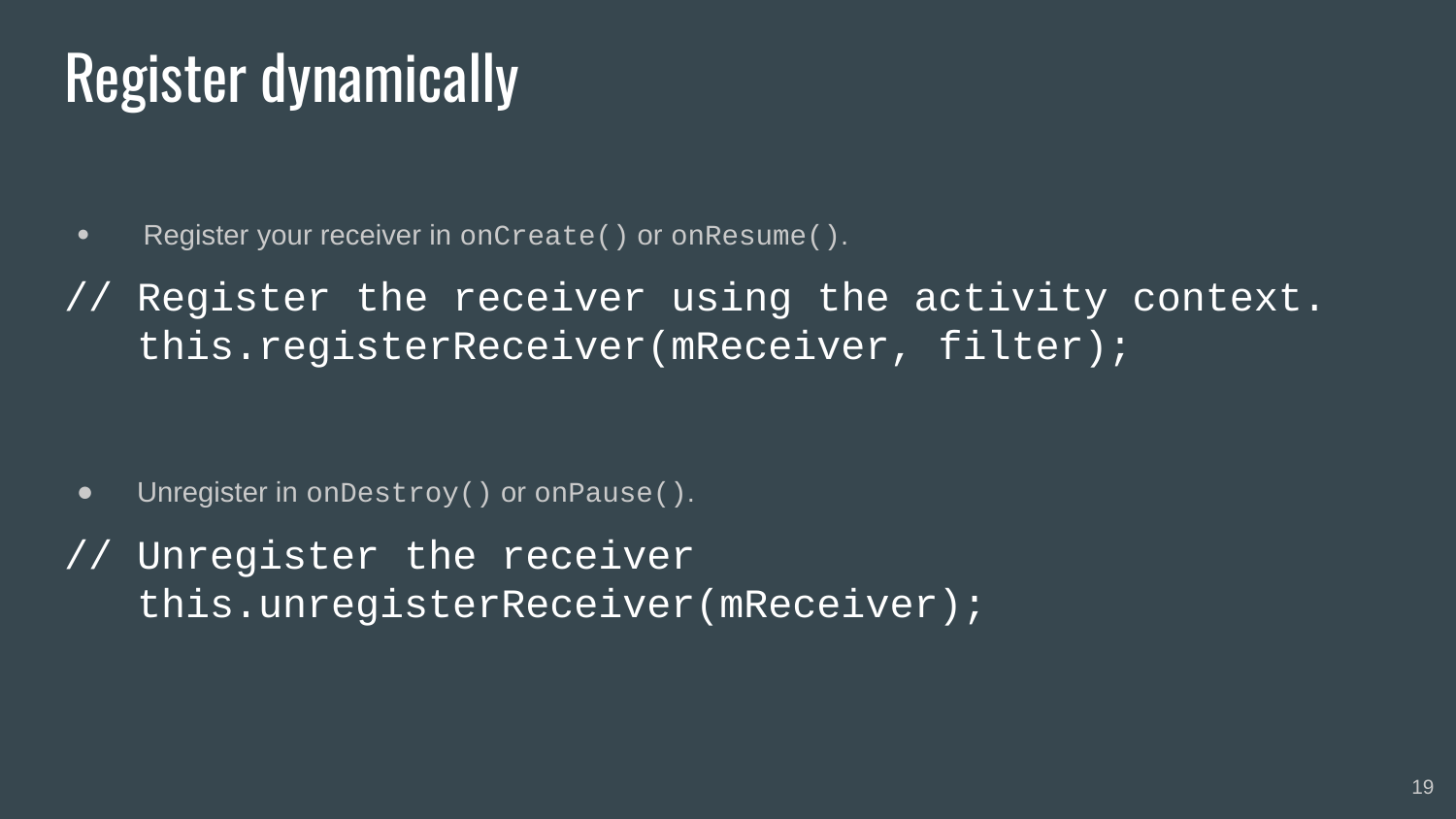

# Register dynamically
 Register your receiver in onCreate() or onResume().
// Register the receiver using the activity context.
   this.registerReceiver(mReceiver, filter);

Unregister in onDestroy() or onPause().
// Unregister the receiver
this.unregisterReceiver(mReceiver);
19